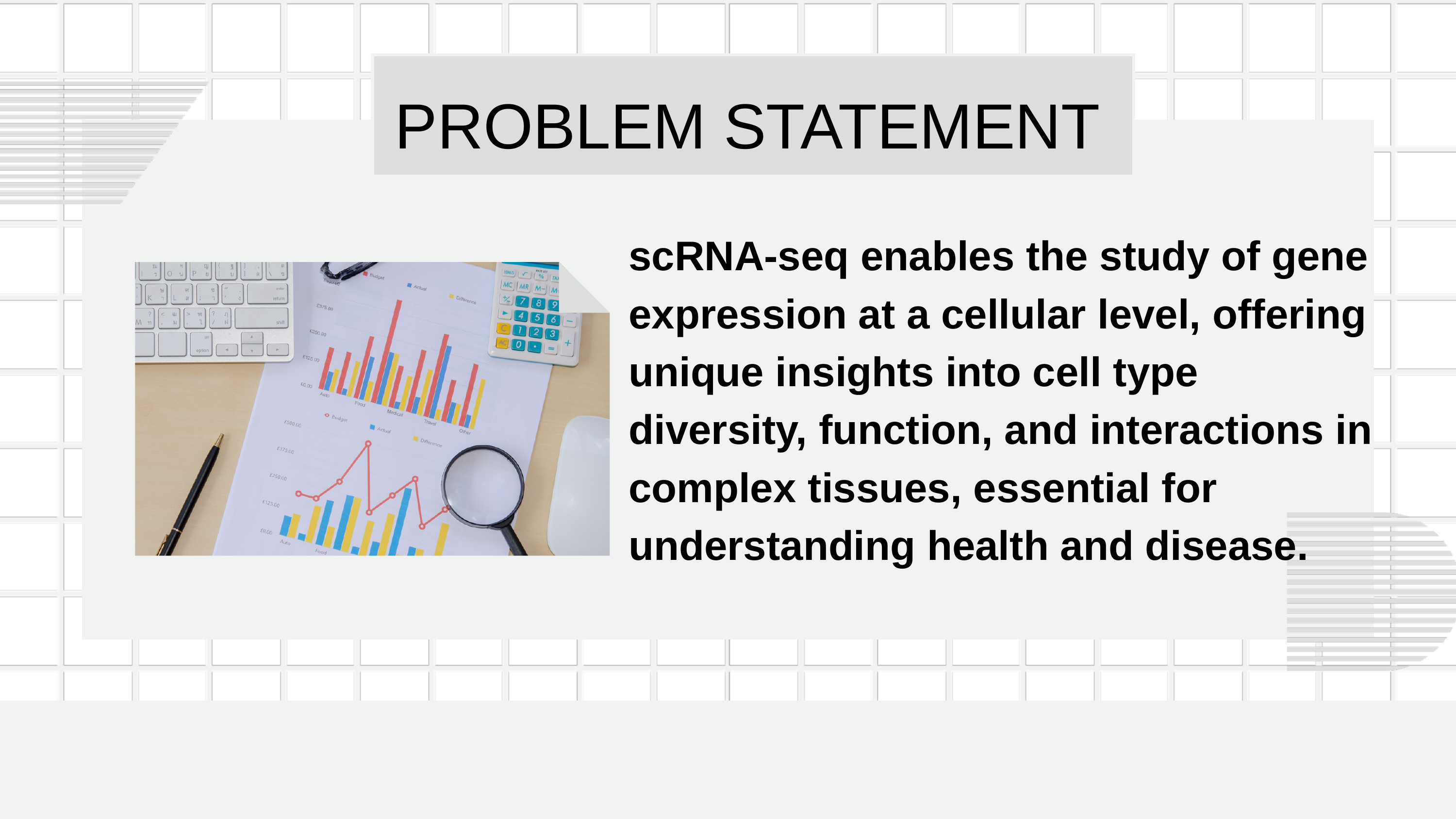

PROBLEM STATEMENT

scRNA-seq enables the study of gene expression at a cellular level, offering unique insights into cell type diversity, function, and interactions in complex tissues, essential for understanding health and disease.